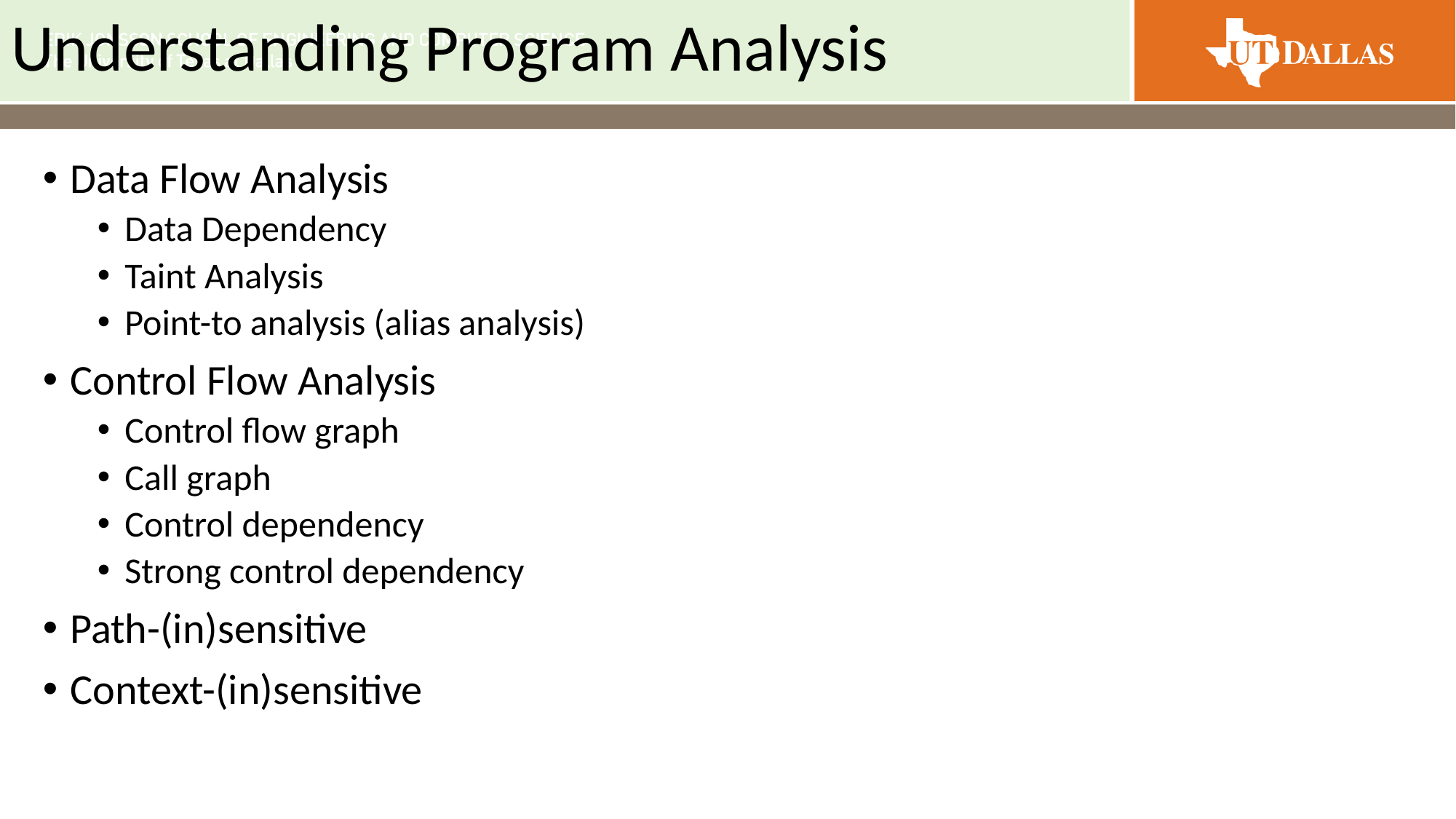

# Understanding Program Analysis
Data Flow Analysis
Data Dependency
Taint Analysis
Point-to analysis (alias analysis)
Control Flow Analysis
Control flow graph
Call graph
Control dependency
Strong control dependency
Path-(in)sensitive
Context-(in)sensitive